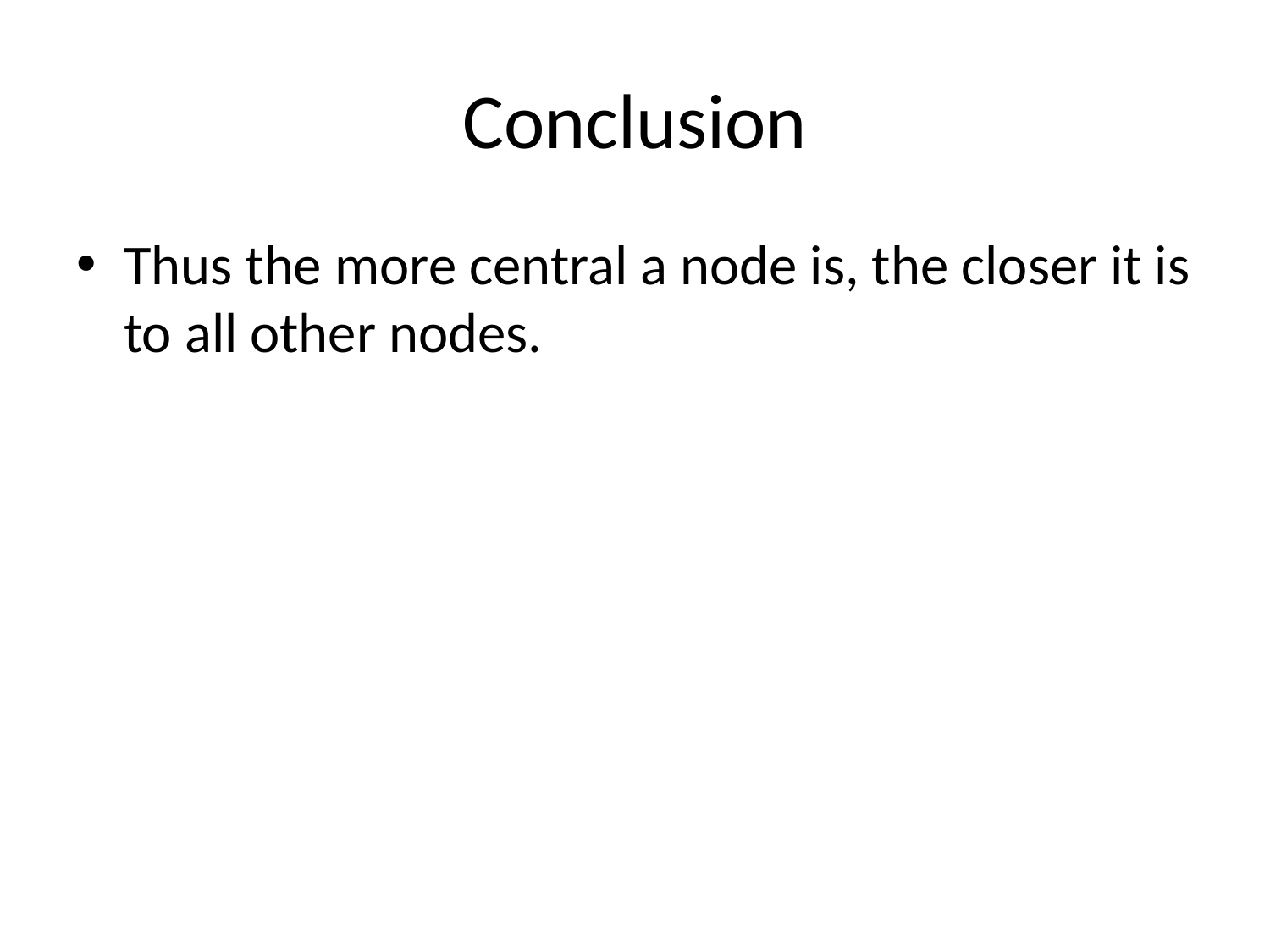

# Conclusion
Thus the more central a node is, the closer it is to all other nodes.